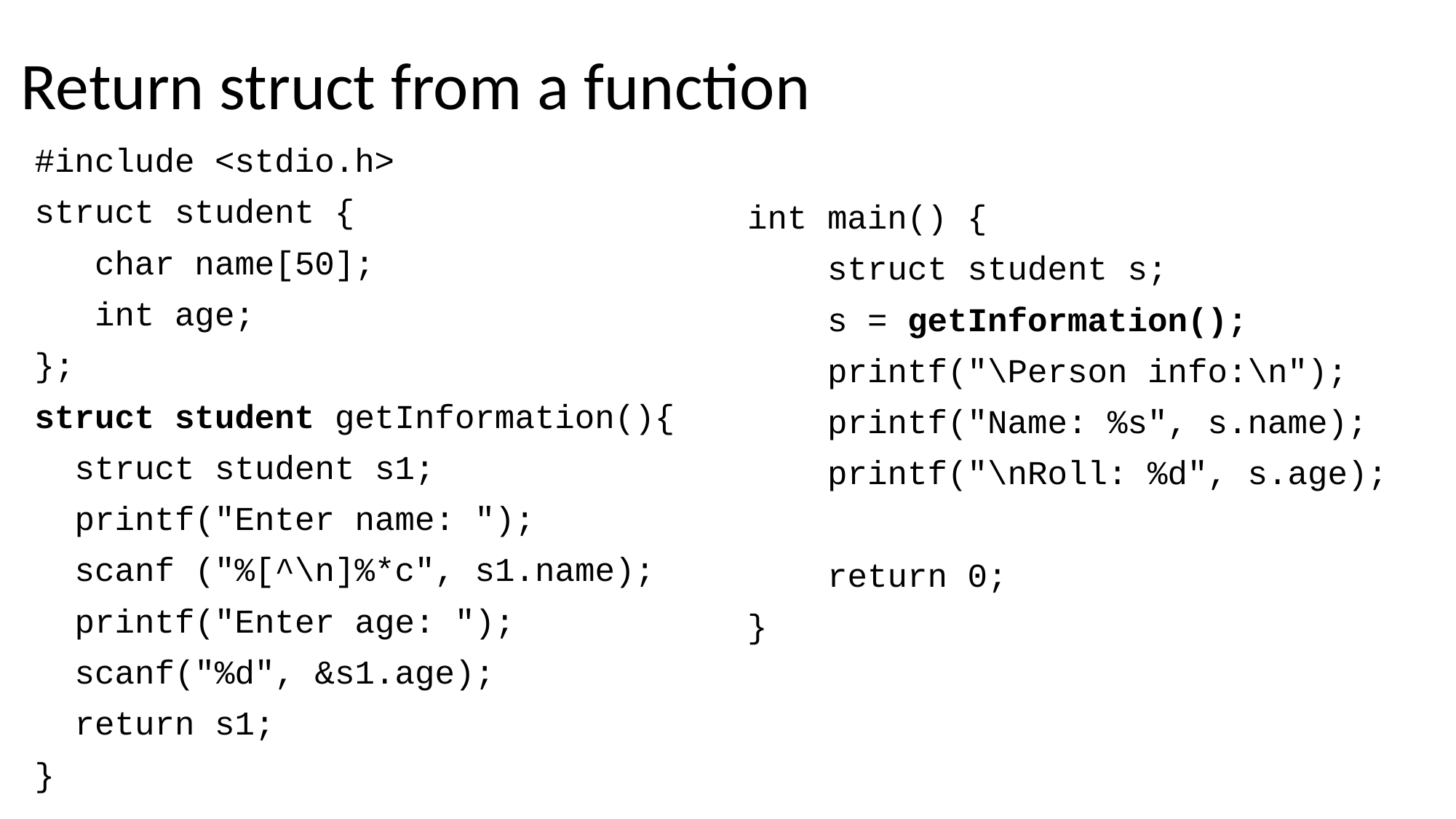

# Return struct from a function
#include <stdio.h>
struct student {
   char name[50];
   int age;
};
struct student getInformation(){
  struct student s1;
  printf("Enter name: ");
  scanf ("%[^\n]%*c", s1.name);
  printf("Enter age: ");
  scanf("%d", &s1.age);
  return s1;
}
int main() {
    struct student s;
    s = getInformation();
    printf("\Person info:\n");
    printf("Name: %s", s.name);
    printf("\nRoll: %d", s.age);

    return 0;
}